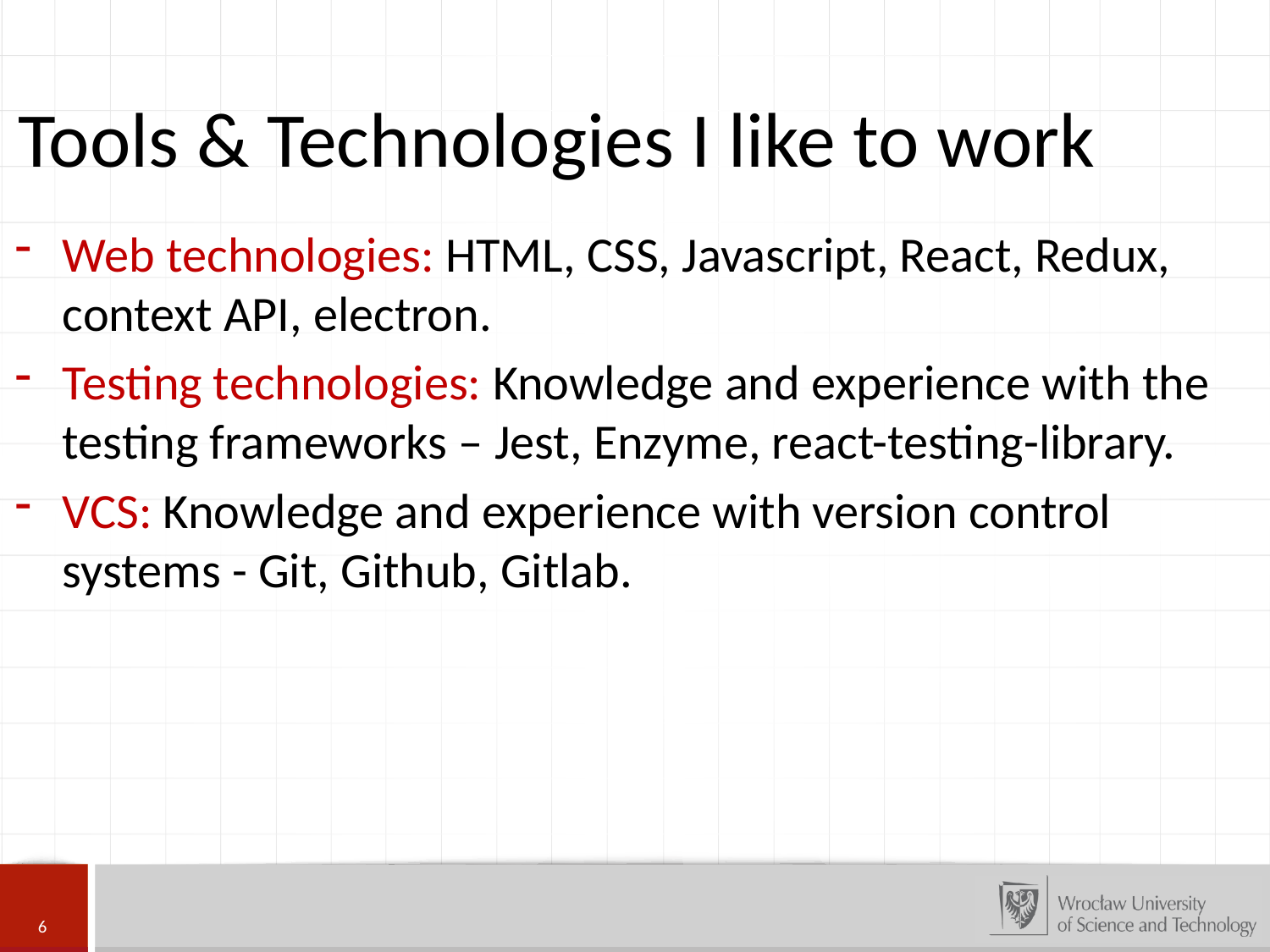

Tools & Technologies I like to work
Web technologies: HTML, CSS, Javascript, React, Redux, context API, electron.
Testing technologies: Knowledge and experience with the testing frameworks – Jest, Enzyme, react-testing-library.
VCS: Knowledge and experience with version control systems - Git, Github, Gitlab.